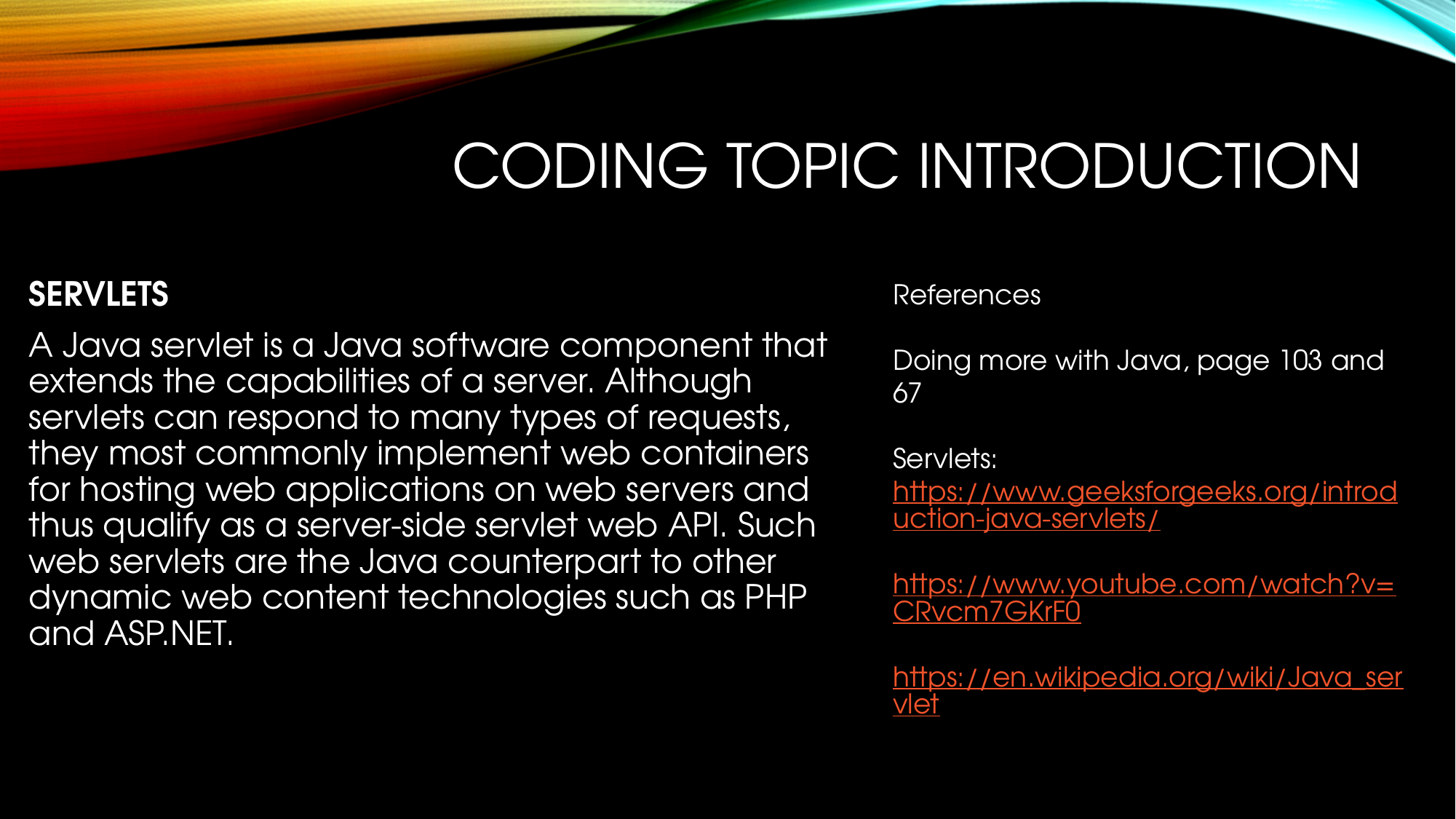

# CODING TOPIC INTRODUCTION
SERVLETS
A Java servlet is a Java software component that extends the capabilities of a server. Although servlets can respond to many types of requests, they most commonly implement web containers for hosting web applications on web servers and thus qualify as a server-side servlet web API. Such web servlets are the Java counterpart to other dynamic web content technologies such as PHP and ASP.NET.
References

Doing more with Java, page 103 and 67

Servlets:
https://www.geeksforgeeks.org/introduction-java-servlets/

https://www.youtube.com/watch?v=CRvcm7GKrF0

https://en.wikipedia.org/wiki/Java_servlet